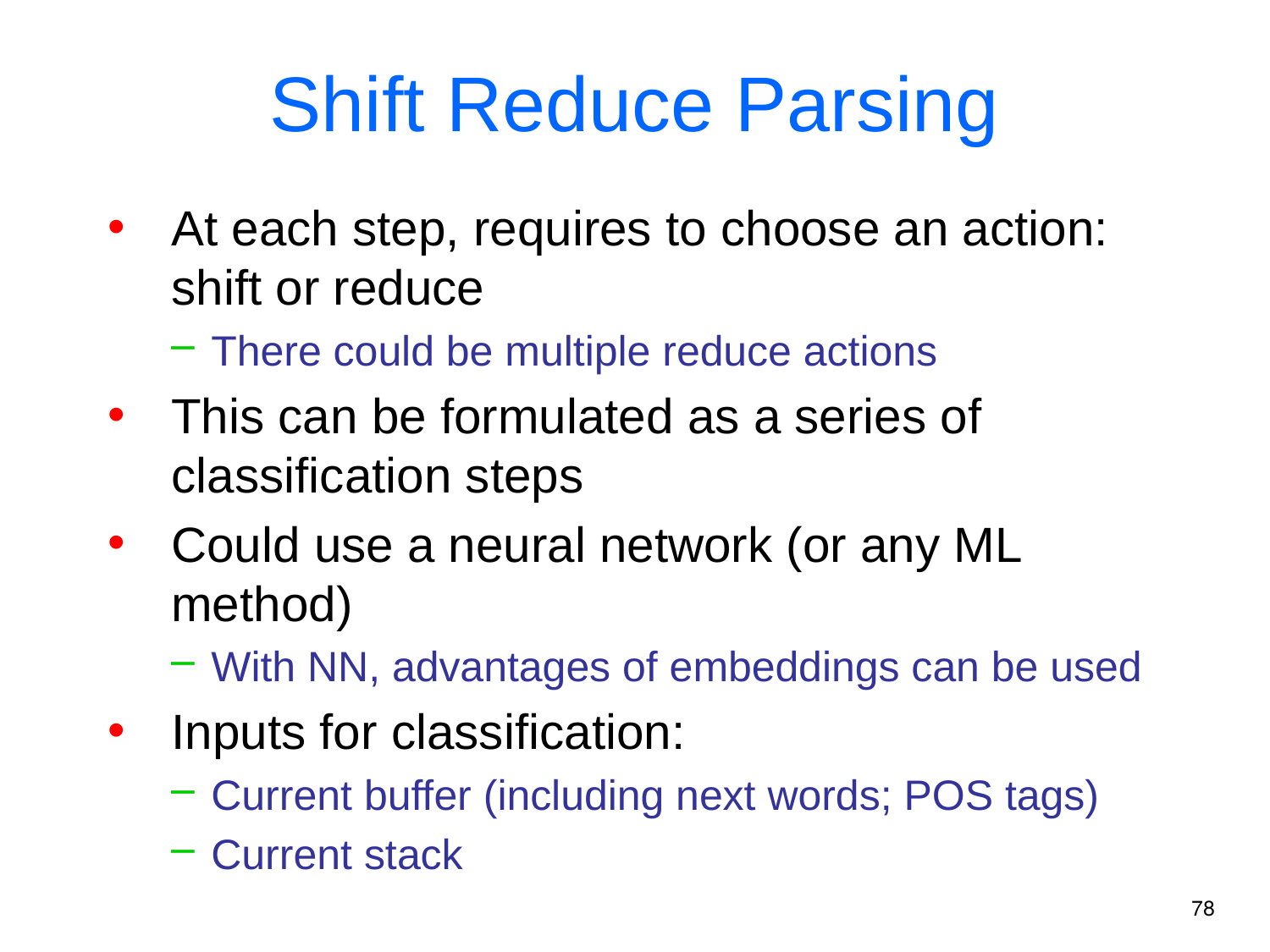

# Shift Reduce Parsing
At each step, requires to choose an action: shift or reduce
There could be multiple reduce actions
This can be formulated as a series of classification steps
Could use a neural network (or any ML method)
With NN, advantages of embeddings can be used
Inputs for classification:
Current buffer (including next words; POS tags)
Current stack
78